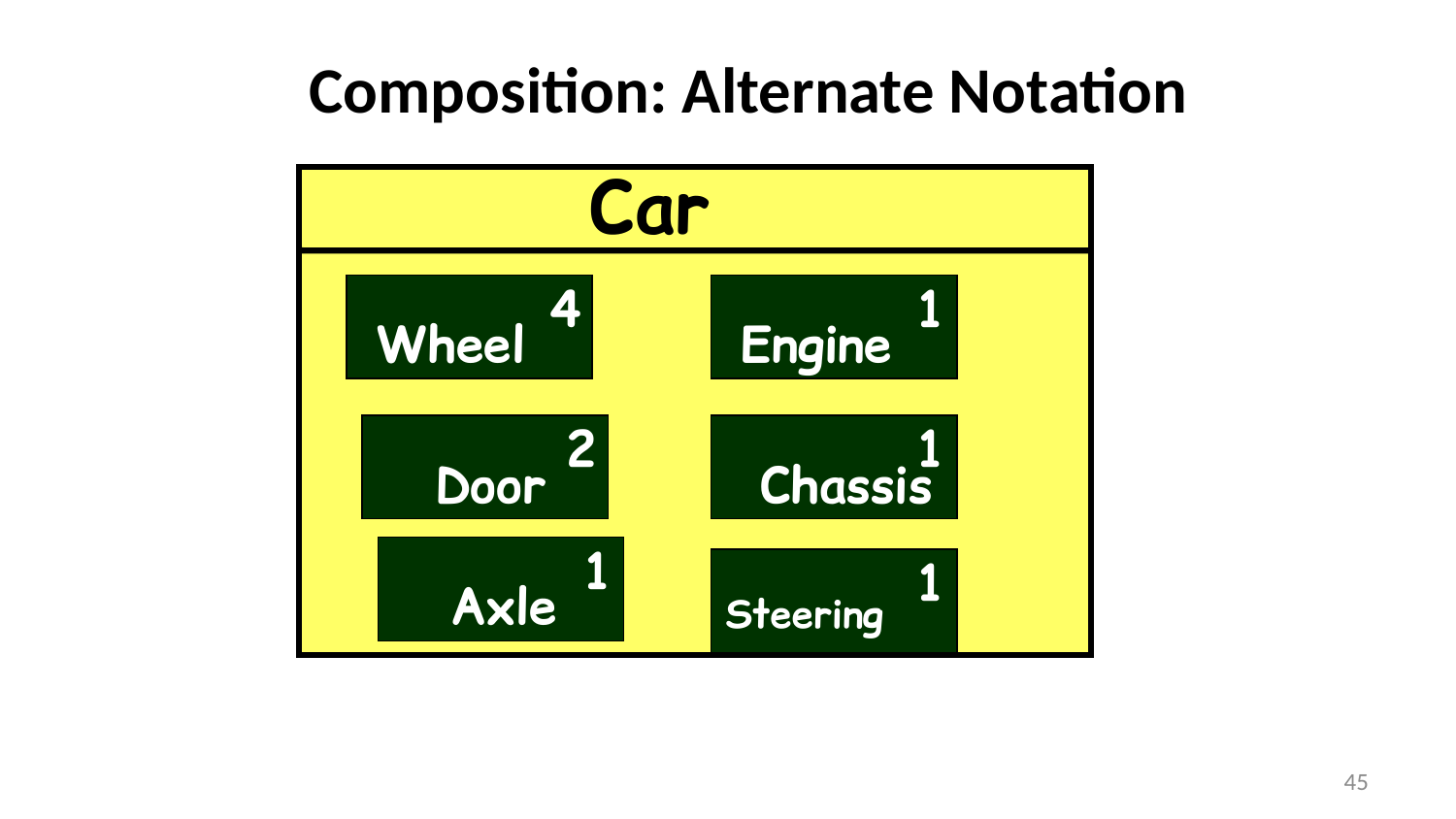

Composition: Alternate Notation
Car

4
1
Wheel
Engine

2
1
  Door
  Chassis

1

  Steering
1
  Axle
45